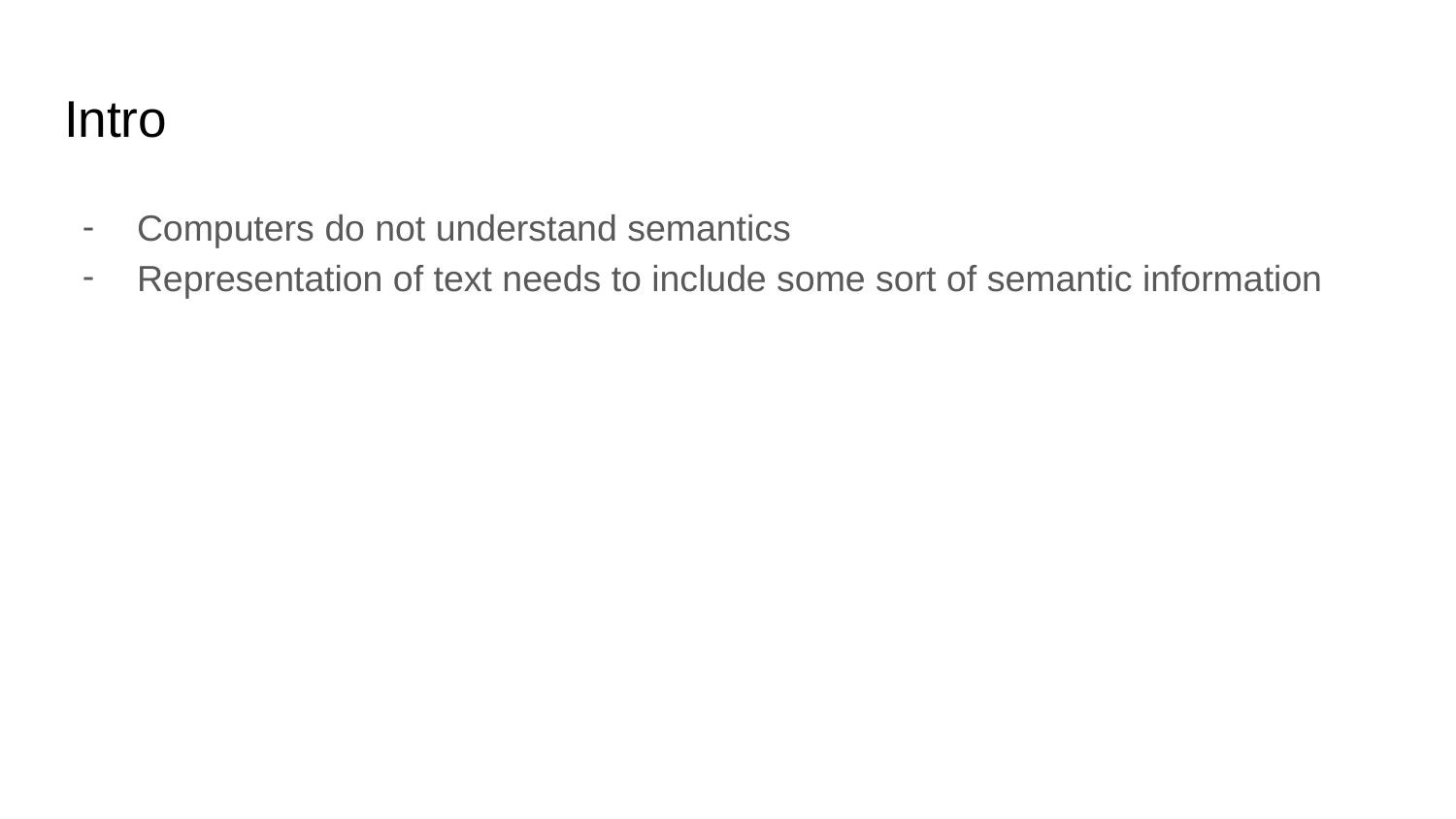

# Intro
Computers do not understand semantics
Representation of text needs to include some sort of semantic information